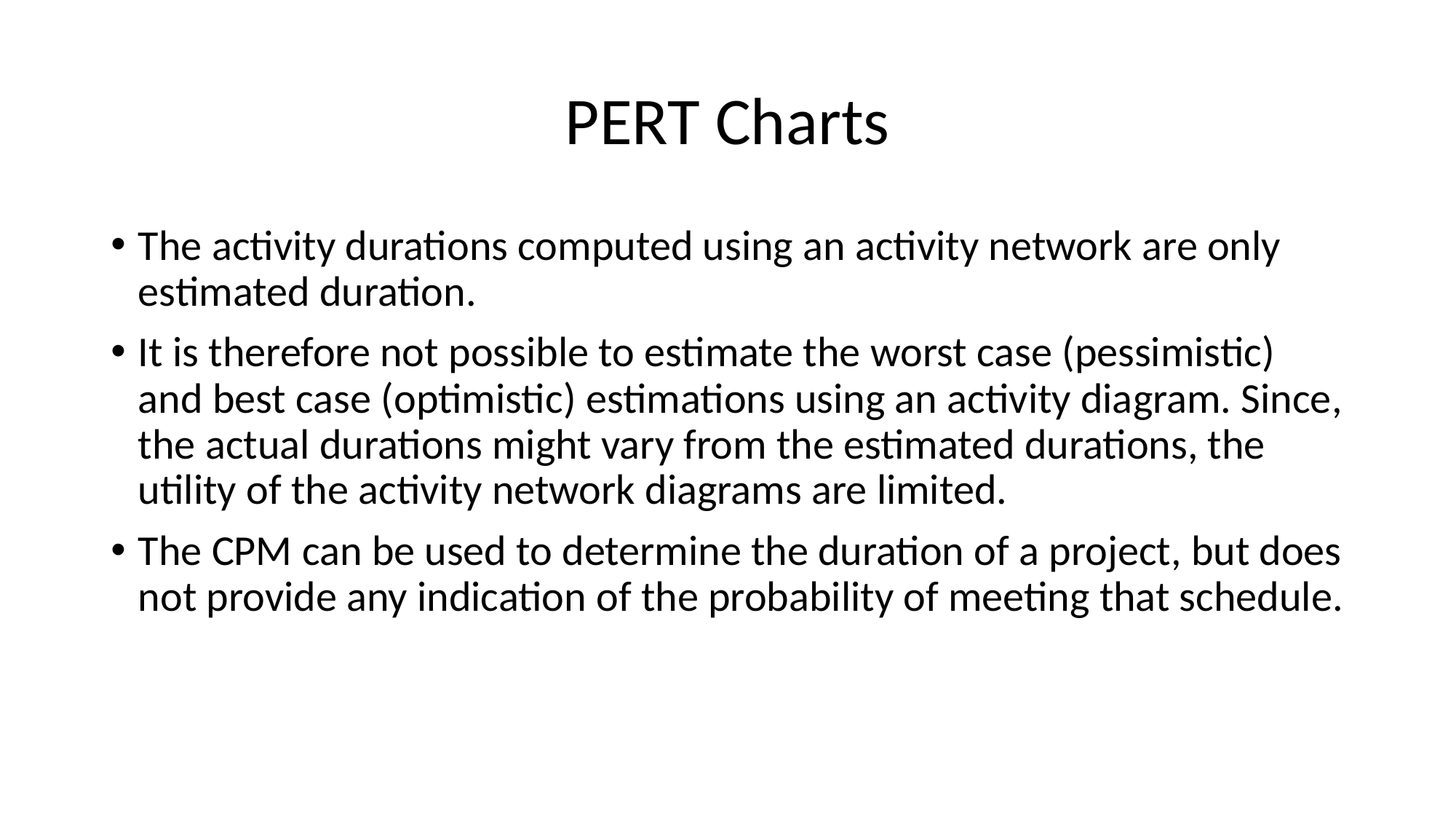

# PERT Charts
The activity durations computed using an activity network are only estimated duration.
It is therefore not possible to estimate the worst case (pessimistic) and best case (optimistic) estimations using an activity diagram. Since, the actual durations might vary from the estimated durations, the utility of the activity network diagrams are limited.
The CPM can be used to determine the duration of a project, but does not provide any indication of the probability of meeting that schedule.